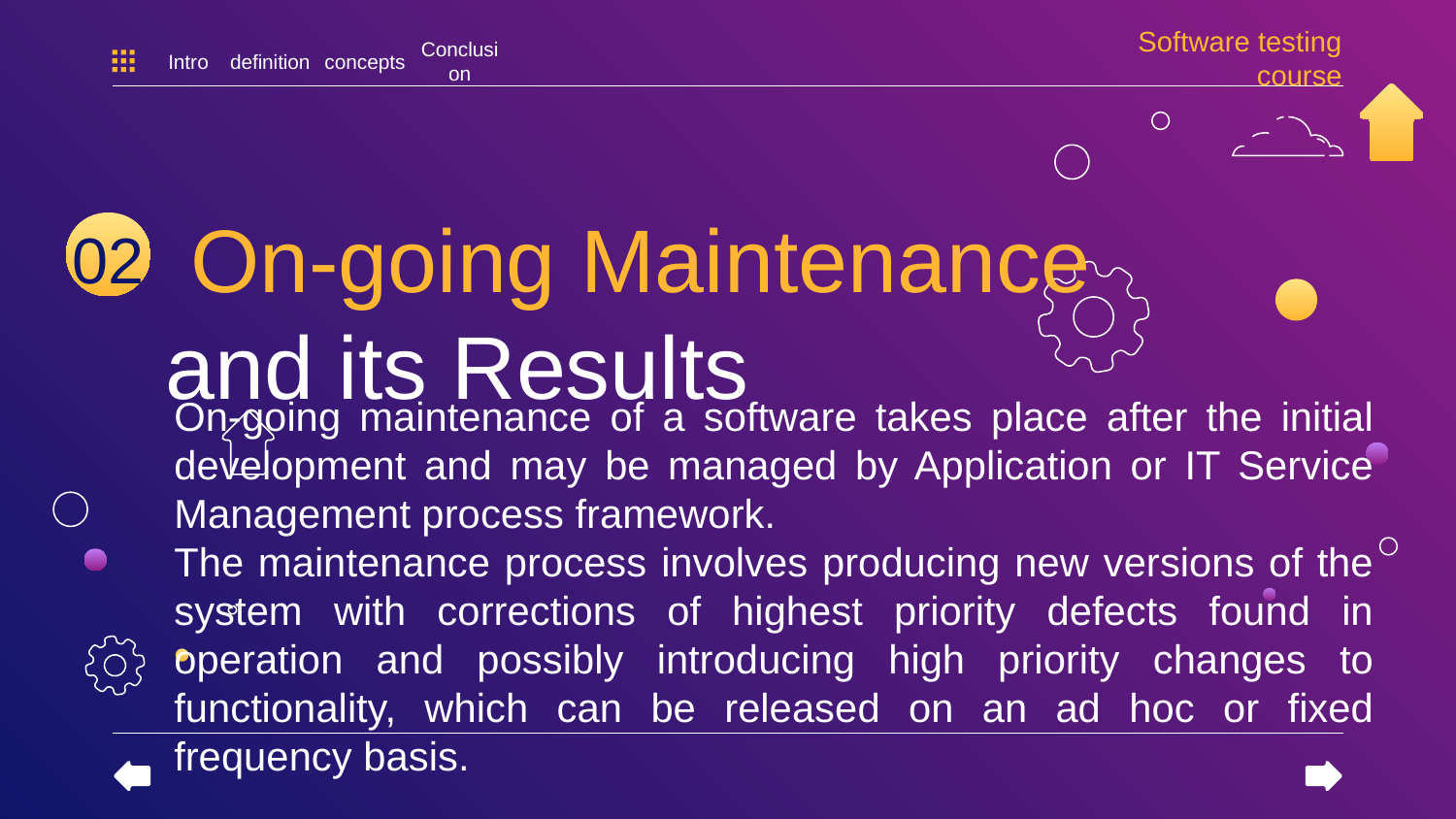

Software testing course
Intro
definition
concepts
Conclusion

# On-going Maintenance and its Results
02

On-going maintenance of a software takes place after the initial development and may be managed by Application or IT Service Management process framework.
The maintenance process involves producing new versions of the system with corrections of highest priority defects found in operation and possibly introducing high priority changes to functionality, which can be released on an ad hoc or fixed frequency basis.